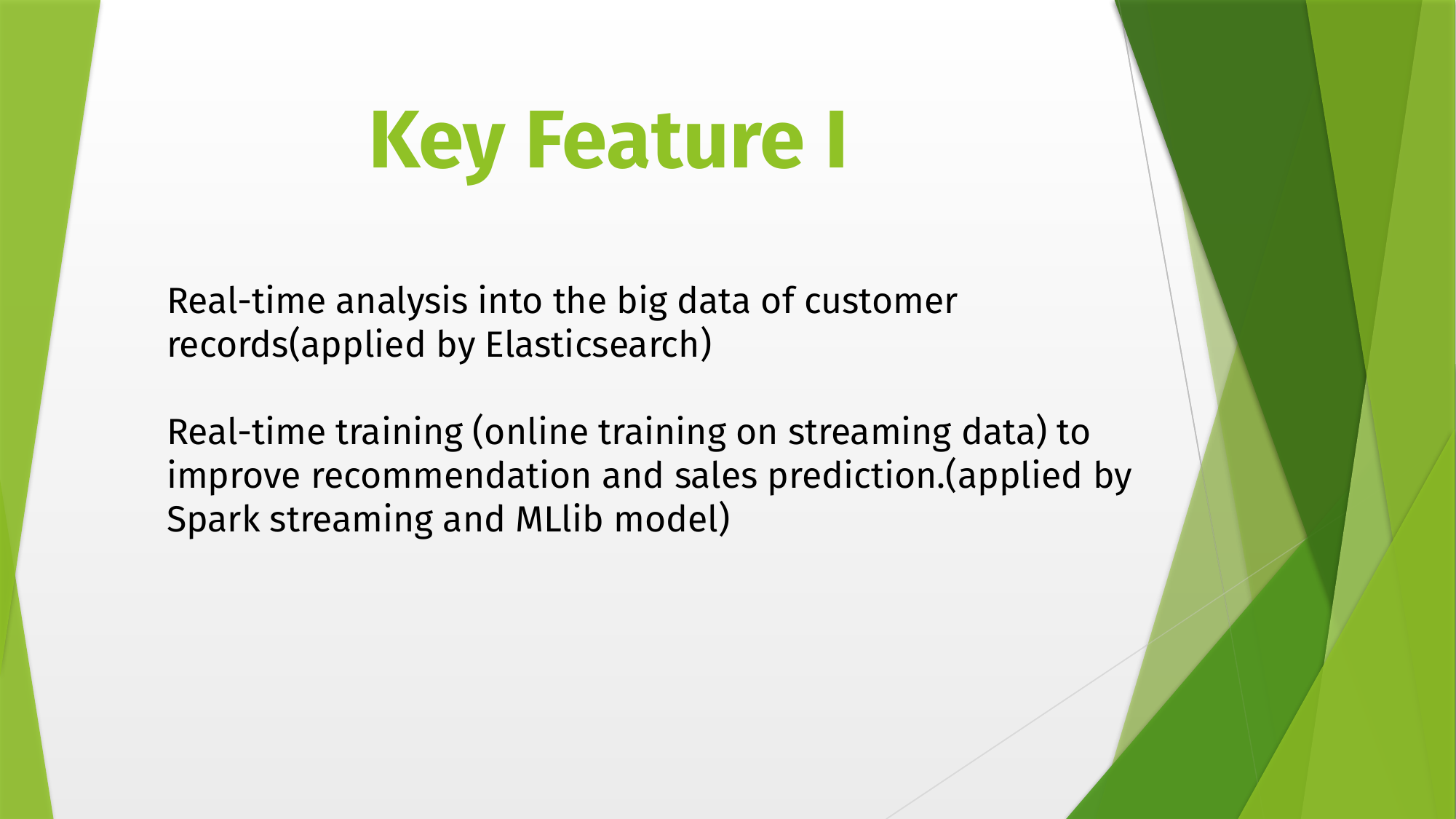

# Key Feature I
Real-time analysis into the big data of customer records(applied by Elasticsearch)

Real-time training (online training on streaming data) to improve recommendation and sales prediction.(applied by Spark streaming and MLlib model)